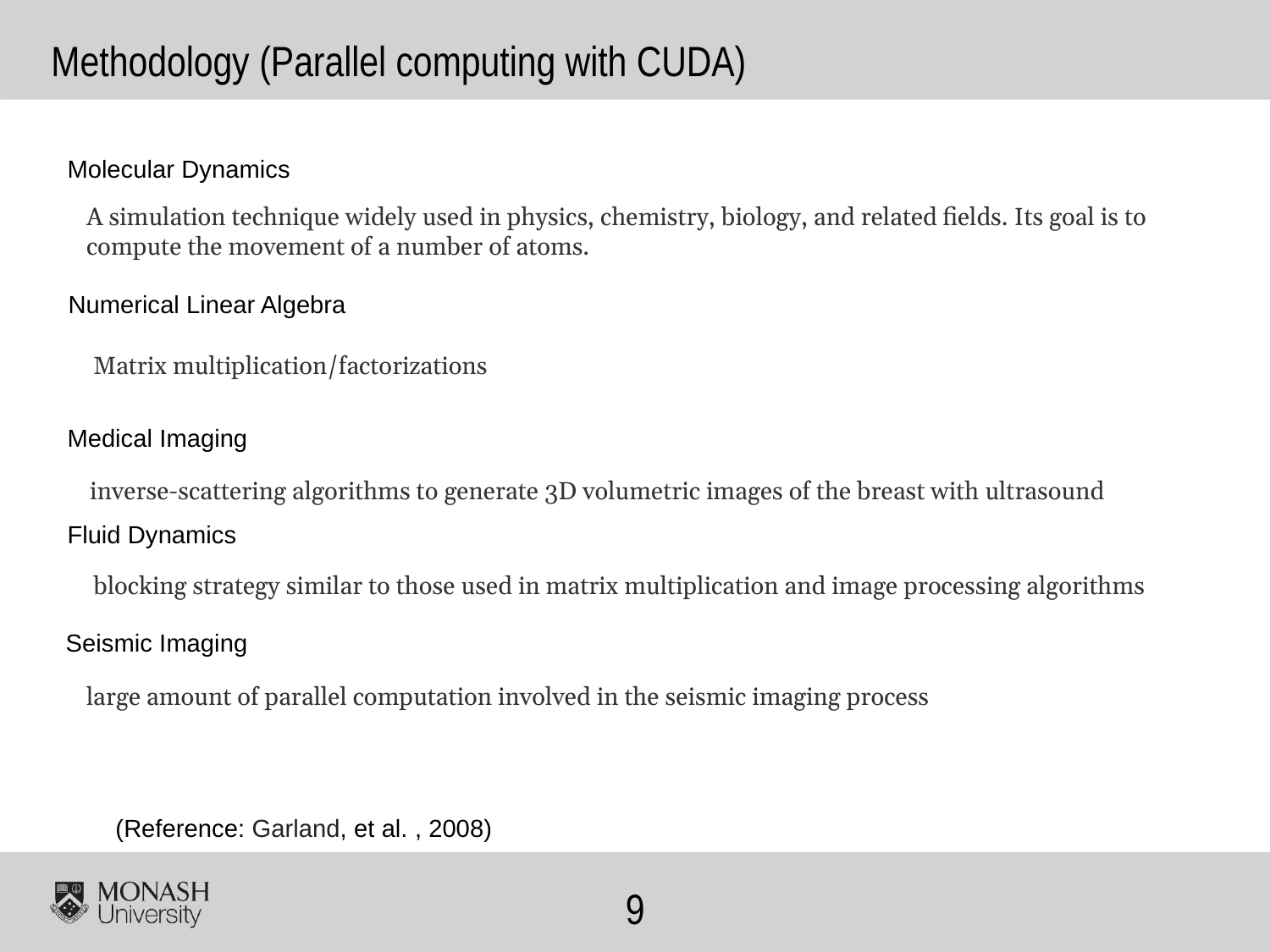

# Methodology (Parallel computing with CUDA)
Molecular Dynamics
A simulation technique widely used in physics, chemistry, biology, and related fields. Its goal is to compute the movement of a number of atoms.
Numerical Linear Algebra
Matrix multiplication/factorizations
Medical Imaging
inverse-scattering algorithms to generate 3D volumetric images of the breast with ultrasound
Fluid Dynamics
blocking strategy similar to those used in matrix multiplication and image processing algorithms
Seismic Imaging
large amount of parallel computation involved in the seismic imaging process
(Reference: Garland, et al. , 2008)